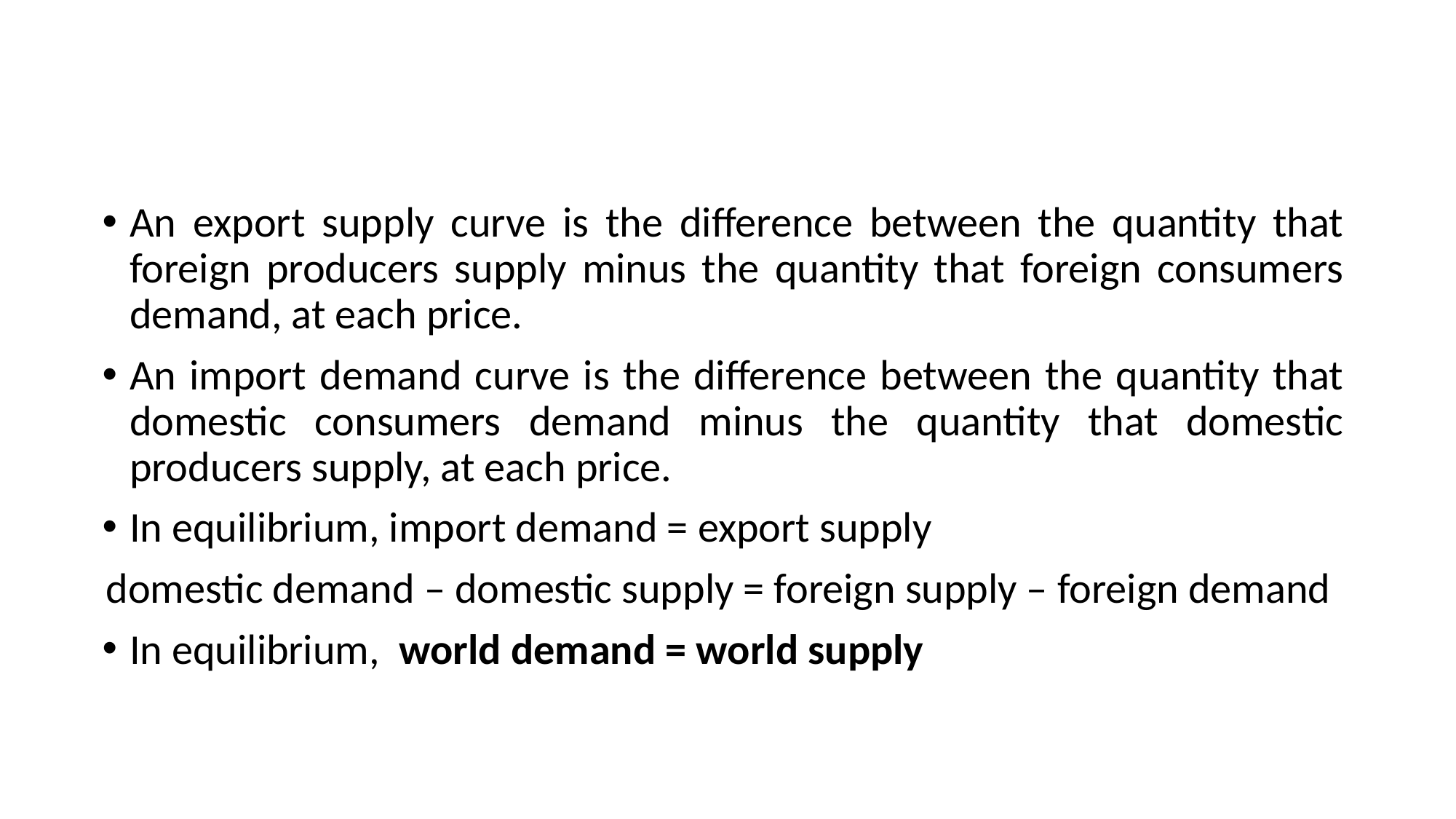

#
An export supply curve is the difference between the quantity that foreign producers supply minus the quantity that foreign consumers demand, at each price.
An import demand curve is the difference between the quantity that domestic consumers demand minus the quantity that domestic producers supply, at each price.
In equilibrium, import demand = export supply
domestic demand – domestic supply = foreign supply – foreign demand
In equilibrium,  world demand = world supply